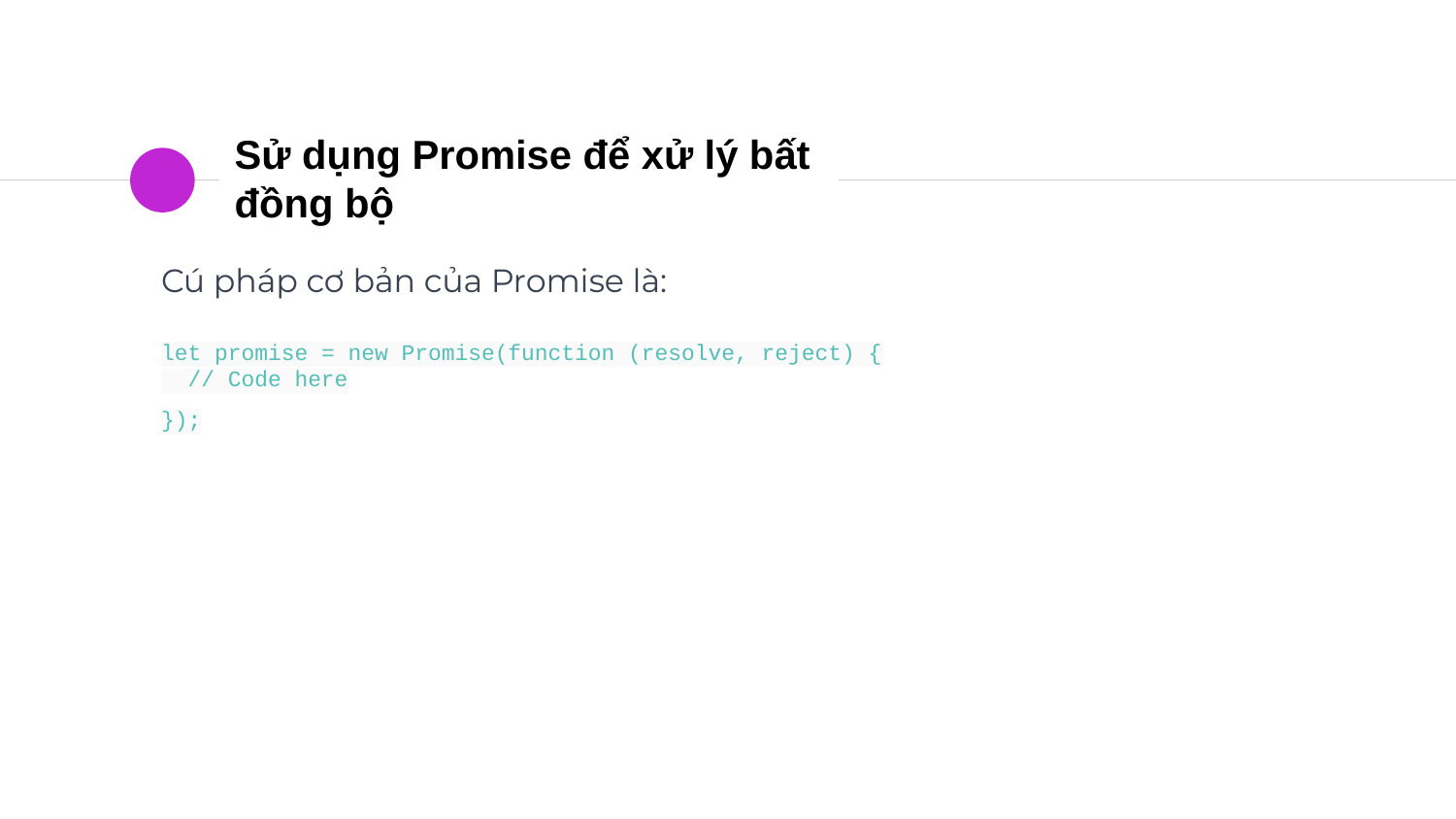

# Sử dụng Promise để xử lý bất đồng bộ
Cú pháp cơ bản của Promise là:

let promise = new Promise(function (resolve, reject) {
  // Code here
});